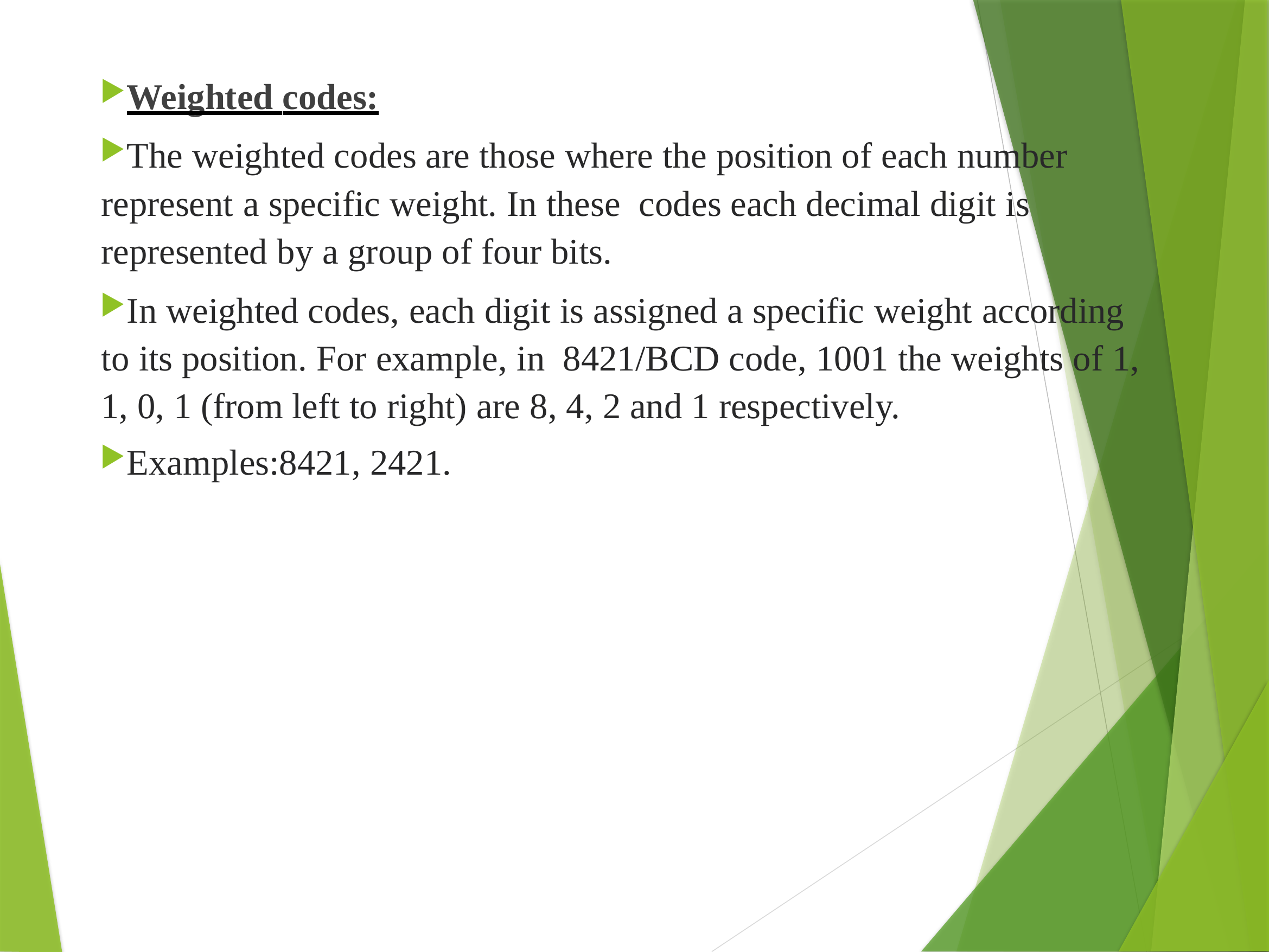

Weighted codes:
The weighted codes are those where the position of each number represent a specific weight. In these  codes each decimal digit is represented by a group of four bits.
In weighted codes, each digit is assigned a specific weight according to its position. For example, in  8421/BCD code, 1001 the weights of 1, 1, 0, 1 (from left to right) are 8, 4, 2 and 1 respectively.
Examples:8421, 2421.